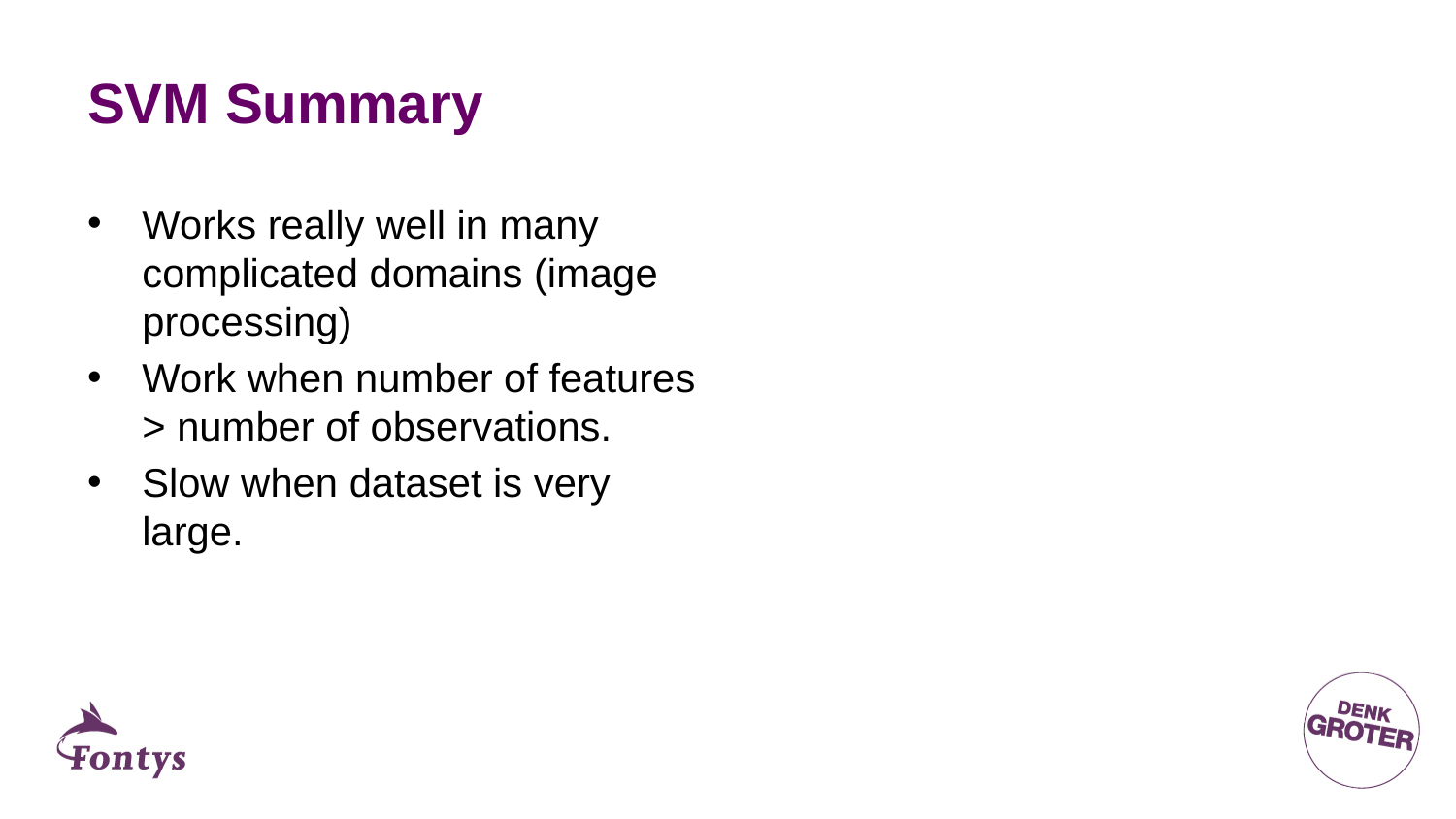

# SVM Summary

Works really well in many complicated domains (image processing)
Work when number of features > number of observations.
Slow when dataset is very large.